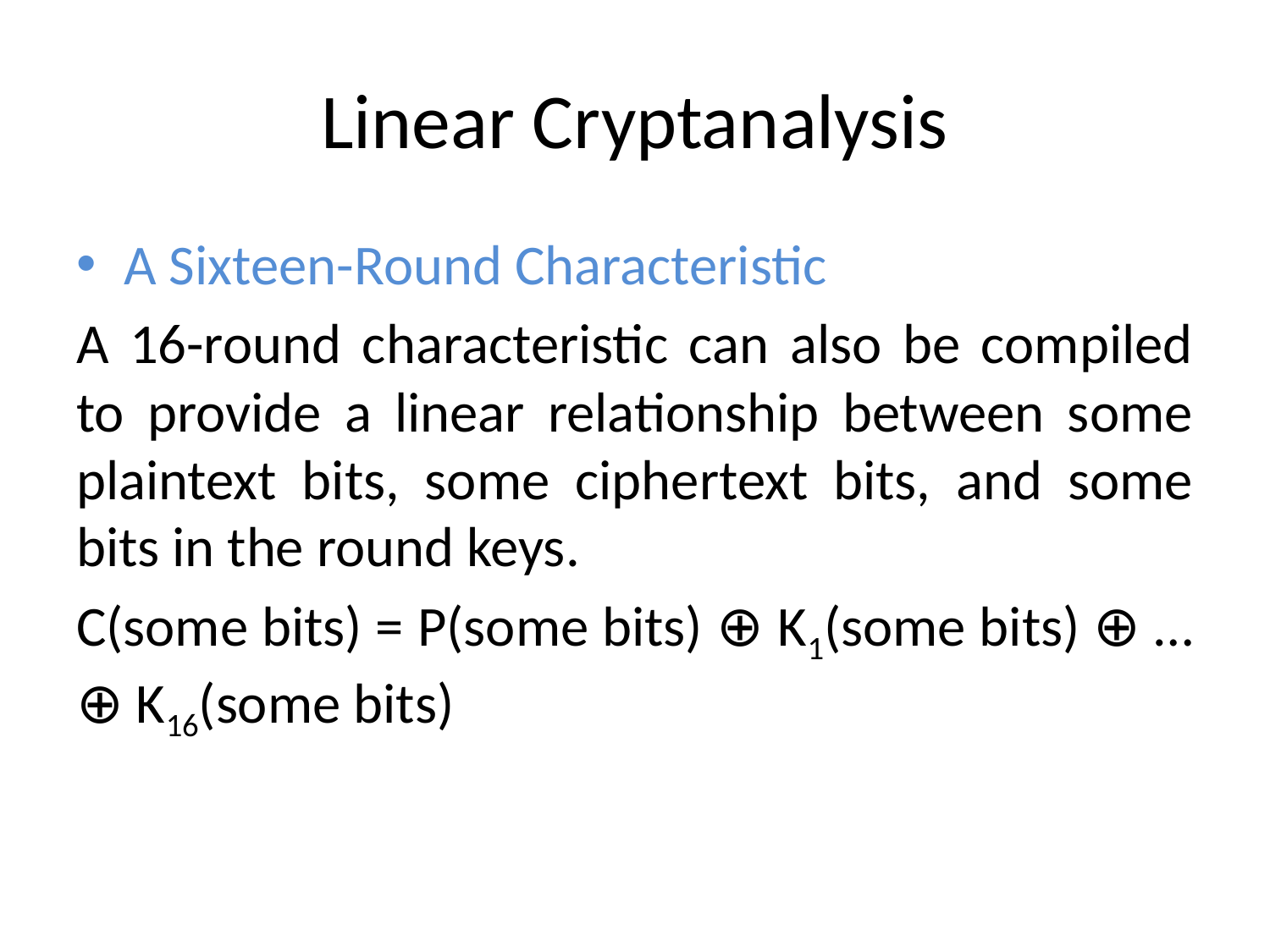

# Linear Cryptanalysis
A Sixteen-Round Characteristic
A 16-round characteristic can also be compiled to provide a linear relationship between some plaintext bits, some ciphertext bits, and some bits in the round keys.
C(some bits) = P(some bits) ⊕ K1(some bits) ⊕ … ⊕ K16(some bits)